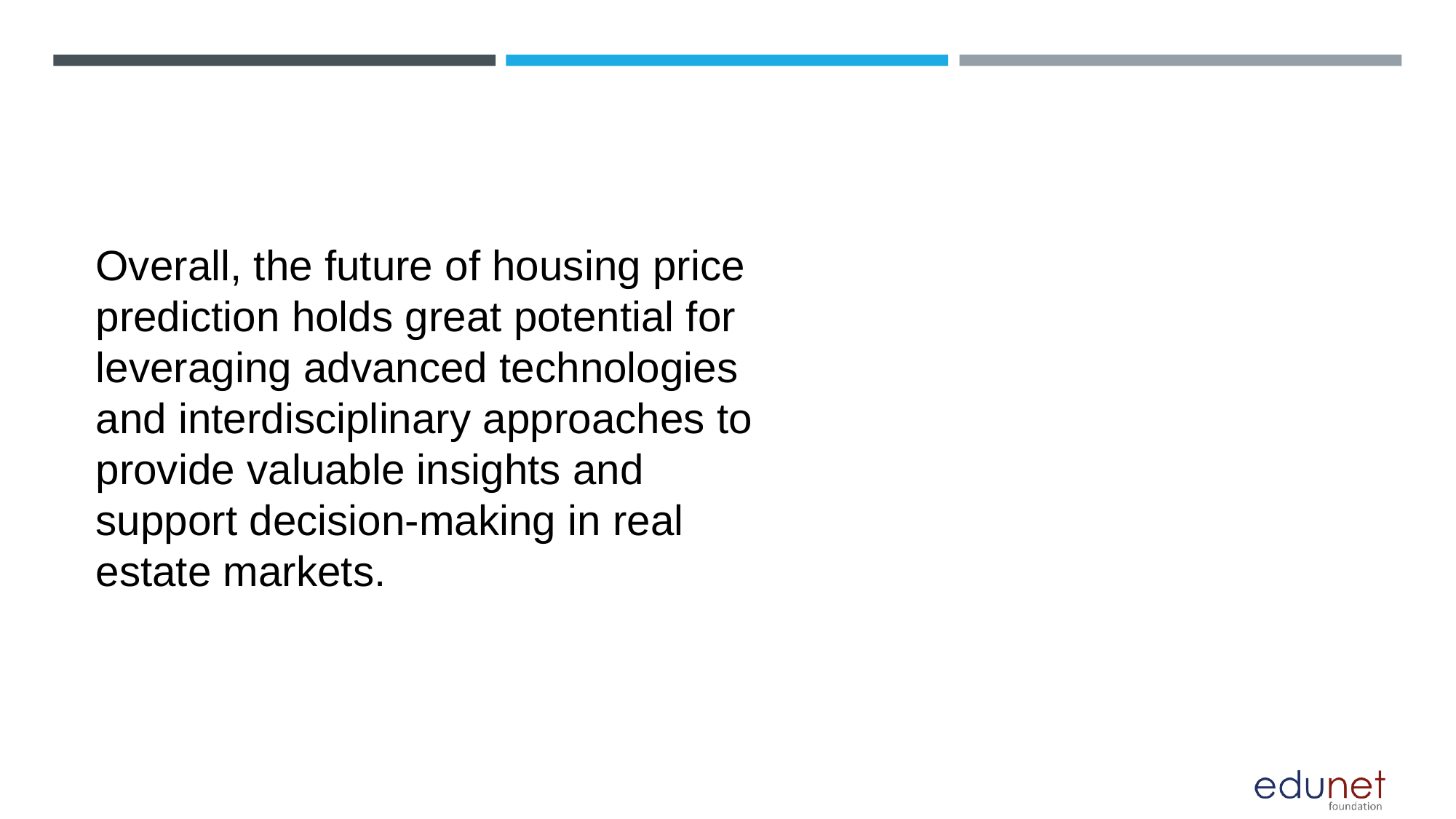

Overall, the future of housing price prediction holds great potential for leveraging advanced technologies and interdisciplinary approaches to provide valuable insights and support decision-making in real estate markets.